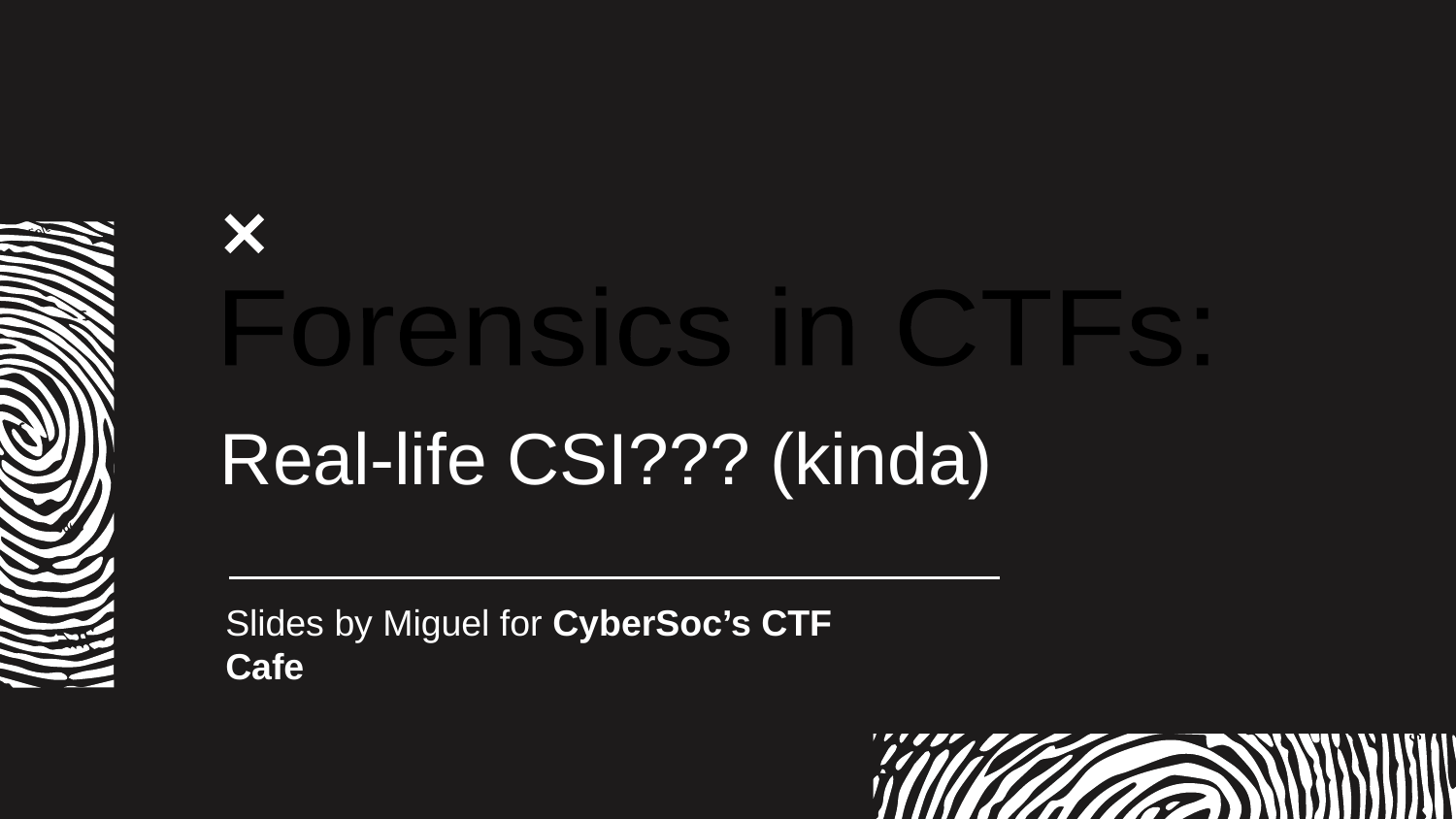

Forensics in CTFs:
# Real-life CSI??? (kinda)
Slides by Miguel for CyberSoc’s CTF Cafe